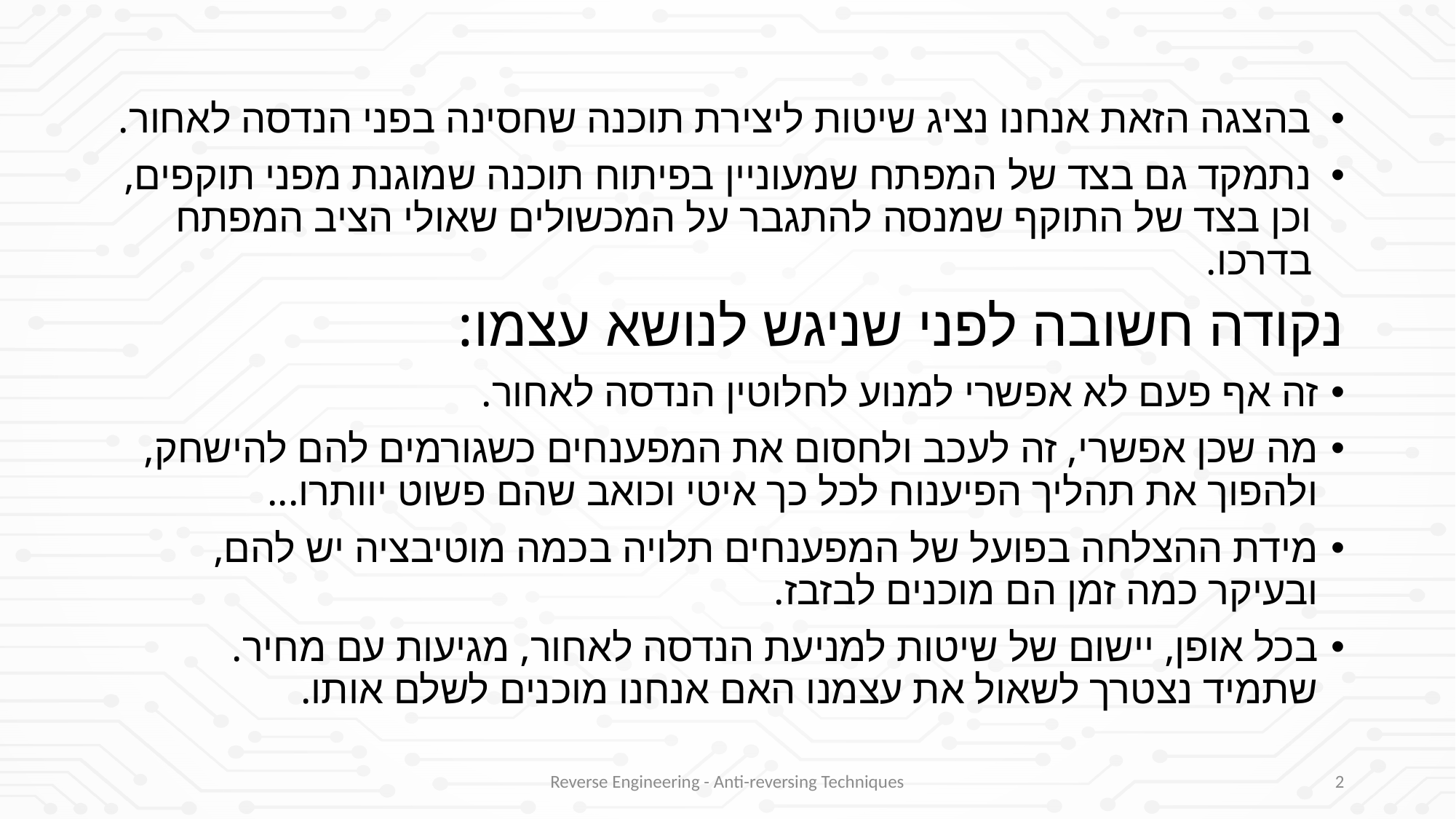

בהצגה הזאת אנחנו נציג שיטות ליצירת תוכנה שחסינה בפני הנדסה לאחור.
נתמקד גם בצד של המפתח שמעוניין בפיתוח תוכנה שמוגנת מפני תוקפים, וכן בצד של התוקף שמנסה להתגבר על המכשולים שאולי הציב המפתח בדרכו.
נקודה חשובה לפני שניגש לנושא עצמו:
זה אף פעם לא אפשרי למנוע לחלוטין הנדסה לאחור.
מה שכן אפשרי, זה לעכב ולחסום את המפענחים כשגורמים להם להישחק, ולהפוך את תהליך הפיענוח לכל כך איטי וכואב שהם פשוט יוותרו...
מידת ההצלחה בפועל של המפענחים תלויה בכמה מוטיבציה יש להם, ובעיקר כמה זמן הם מוכנים לבזבז.
בכל אופן, יישום של שיטות למניעת הנדסה לאחור, מגיעות עם מחיר. שתמיד נצטרך לשאול את עצמנו האם אנחנו מוכנים לשלם אותו.

Reverse Engineering - Anti-reversing Techniques
2